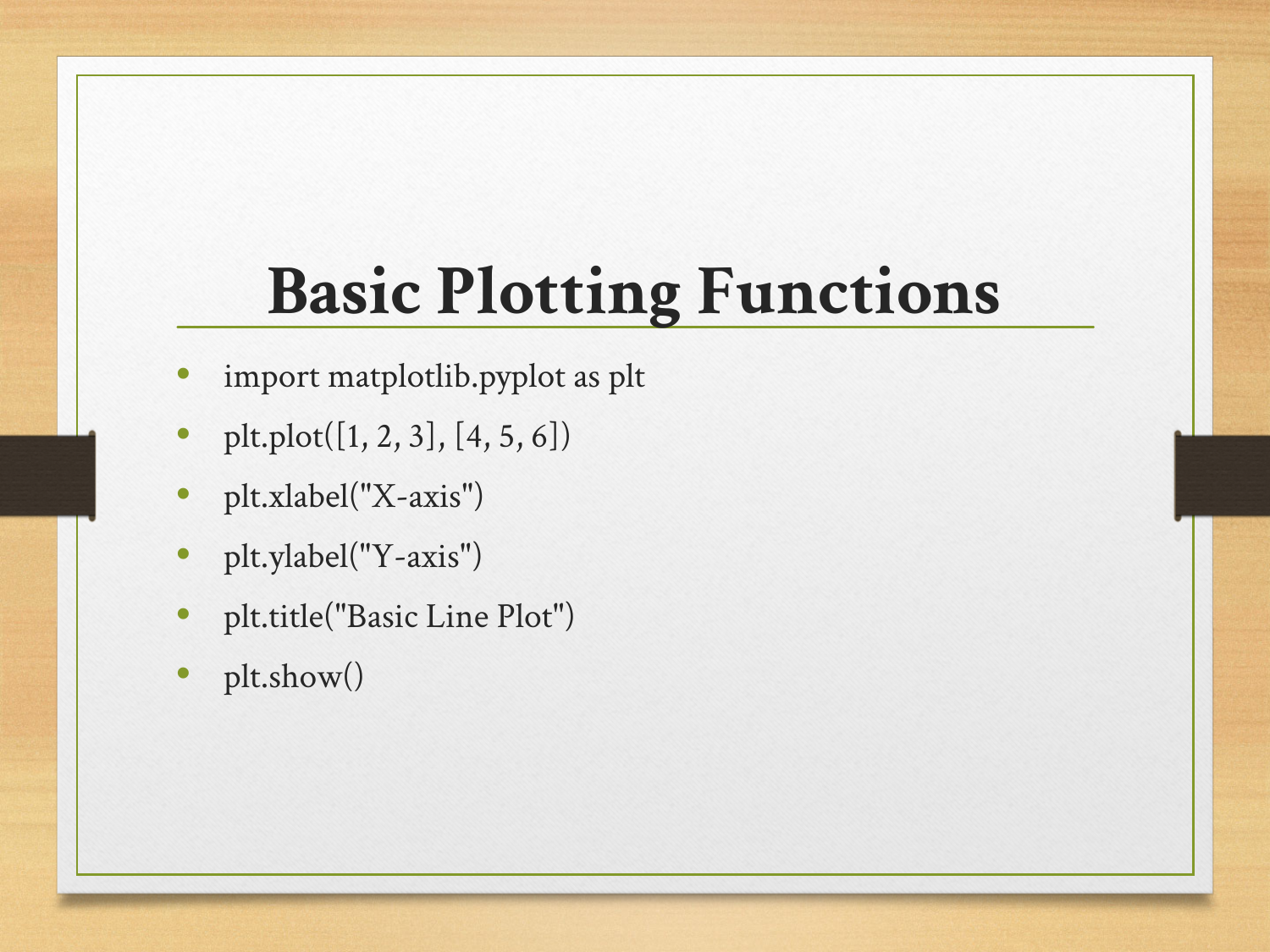

# Basic Plotting Functions
 import matplotlib.pyplot as plt
 plt.plot([1, 2, 3], [4, 5, 6])
 plt.xlabel("X-axis")
 plt.ylabel("Y-axis")
 plt.title("Basic Line Plot")
 plt.show()